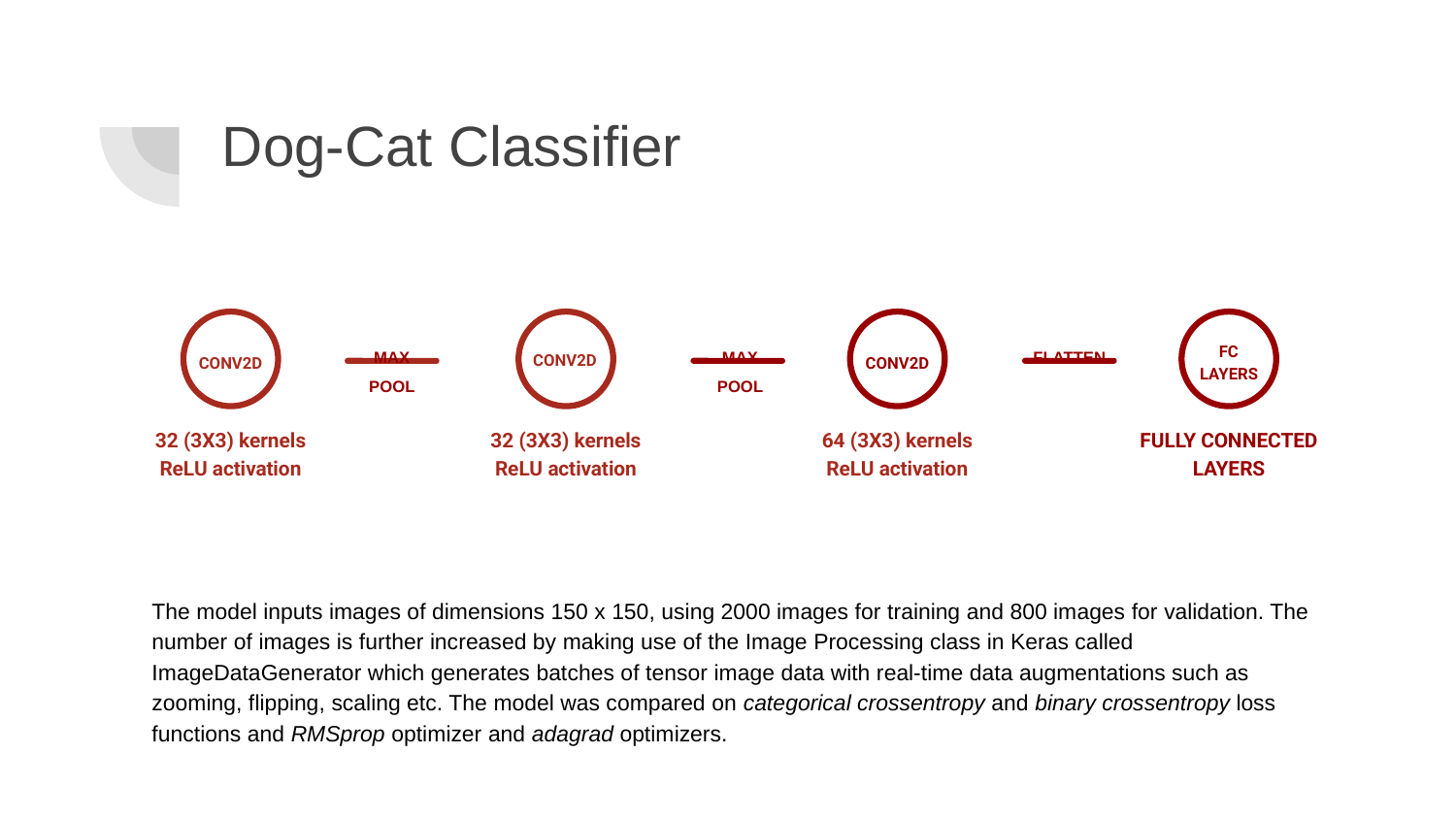

# Dog-Cat Classifier

CONV2D
32 (3X3) kernels
ReLU activation

CONV2D
32 (3X3) kernels
ReLU activation

CONV2D
64 (3X3) kernels
ReLU activation

FC LAYERS
FULLY CONNECTED LAYERS
MAX POOL
MAX POOL
FLATTEN

The model inputs images of dimensions 150 x 150, using 2000 images for training and 800 images for validation. The number of images is further increased by making use of the Image Processing class in Keras called ImageDataGenerator which generates batches of tensor image data with real-time data augmentations such as zooming, flipping, scaling etc. The model was compared on categorical crossentropy and binary crossentropy loss functions and RMSprop optimizer and adagrad optimizers.